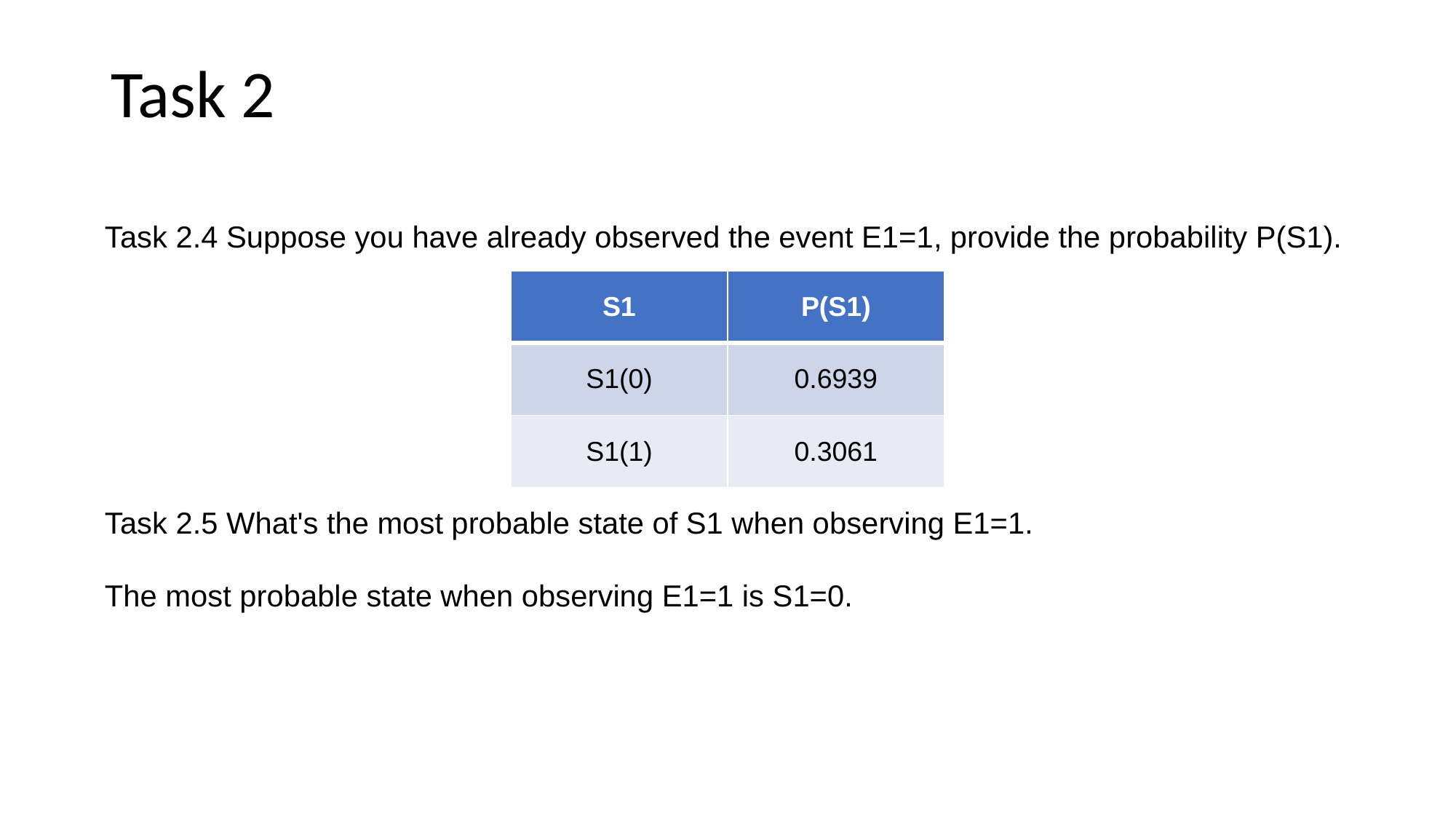

Task 2
Task 2.4 Suppose you have already observed the event E1=1, provide the probability P(S1).
| S1 | P(S1) |
| --- | --- |
| S1(0) | 0.6939 |
| S1(1) | 0.3061 |
Task 2.5 What's the most probable state of S1 when observing E1=1.

The most probable state when observing E1=1 is S1=0.